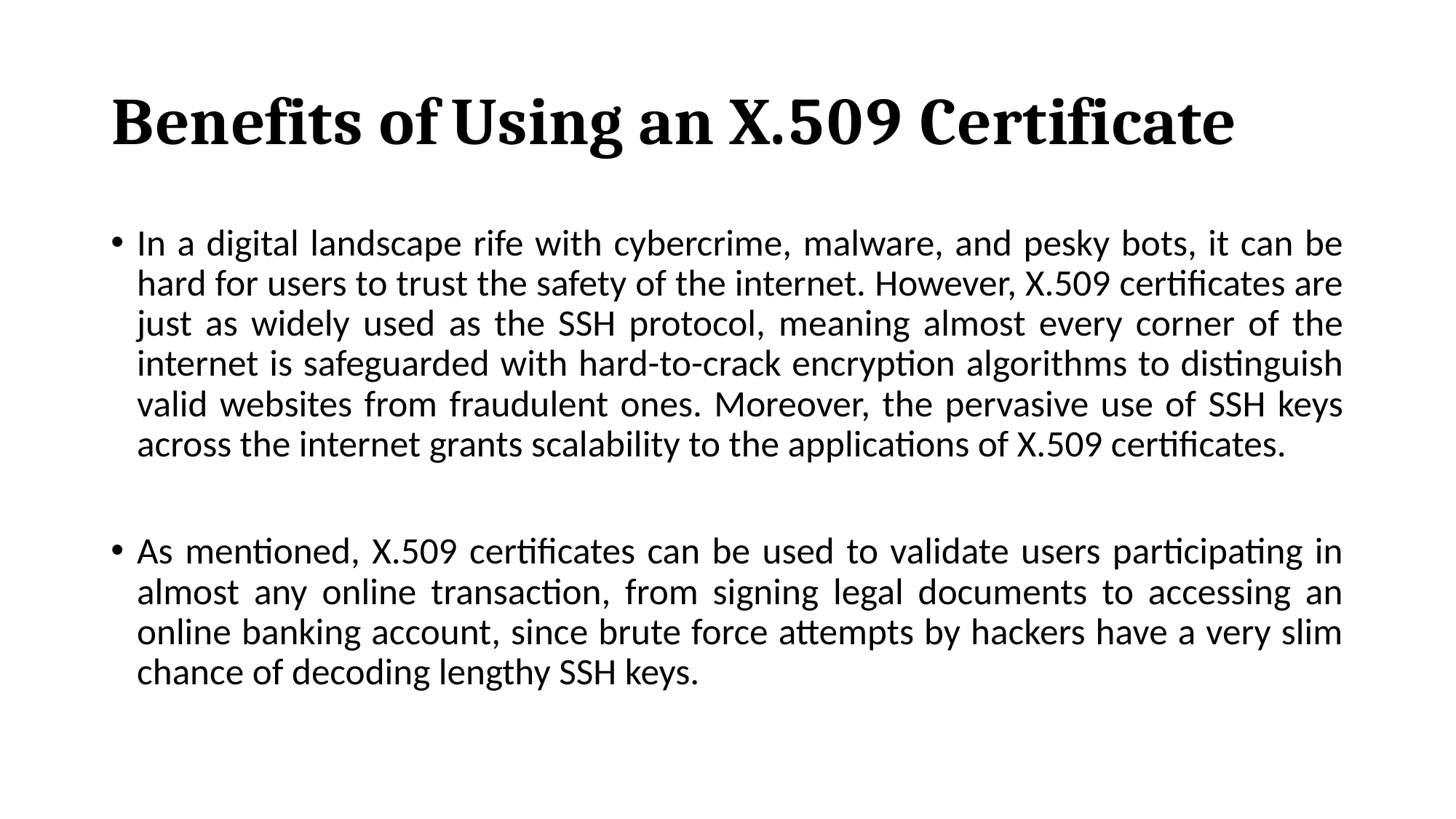

# Benefits of Using an X.509 Certificate
In a digital landscape rife with cybercrime, malware, and pesky bots, it can be hard for users to trust the safety of the internet. However, X.509 certificates are just as widely used as the SSH protocol, meaning almost every corner of the internet is safeguarded with hard-to-crack encryption algorithms to distinguish valid websites from fraudulent ones. Moreover, the pervasive use of SSH keys across the internet grants scalability to the applications of X.509 certificates.

As mentioned, X.509 certificates can be used to validate users participating in almost any online transaction, from signing legal documents to accessing an online banking account, since brute force attempts by hackers have a very slim chance of decoding lengthy SSH keys.